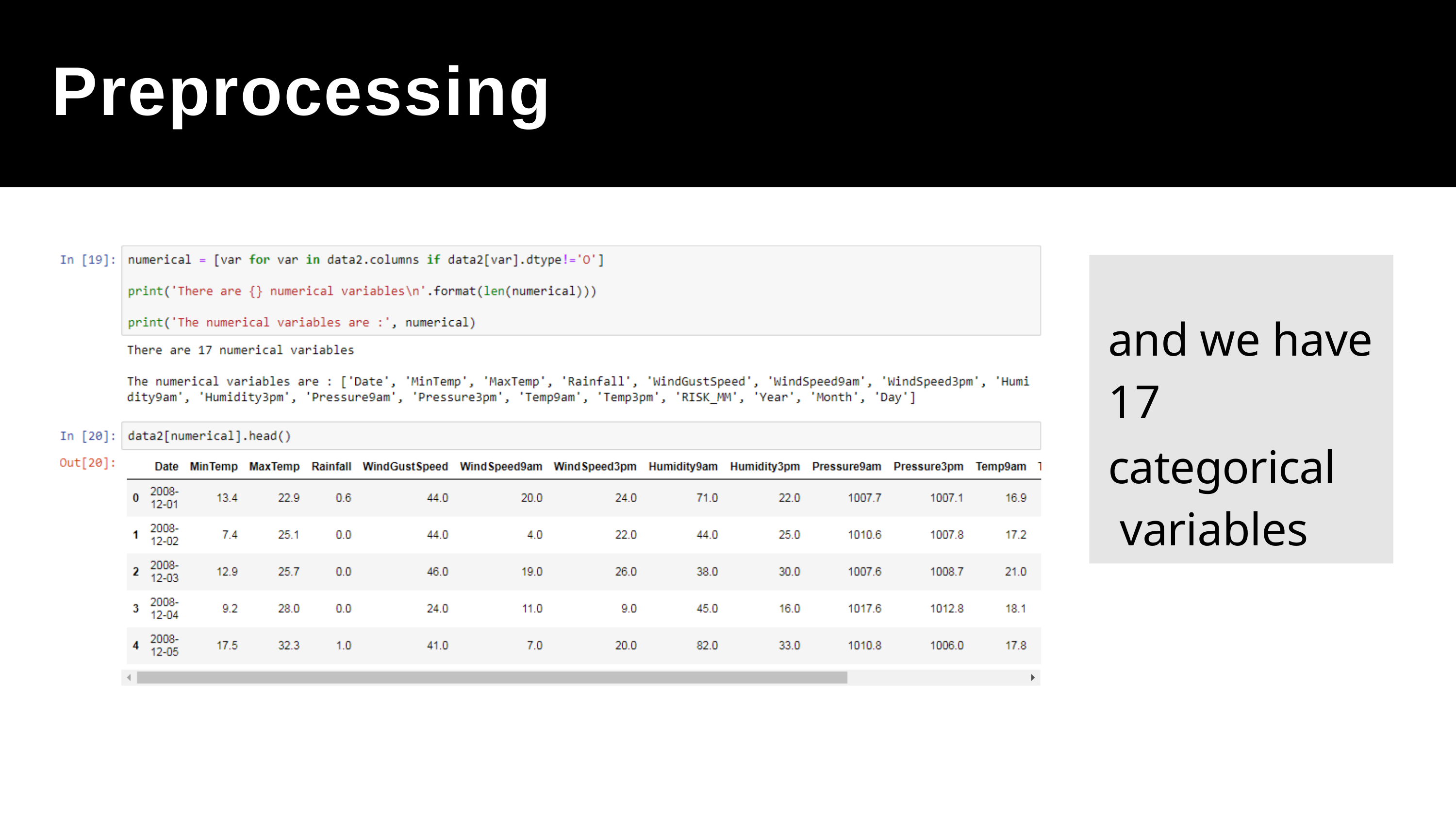

# Preprocessing

and we have
17
categorical  variables